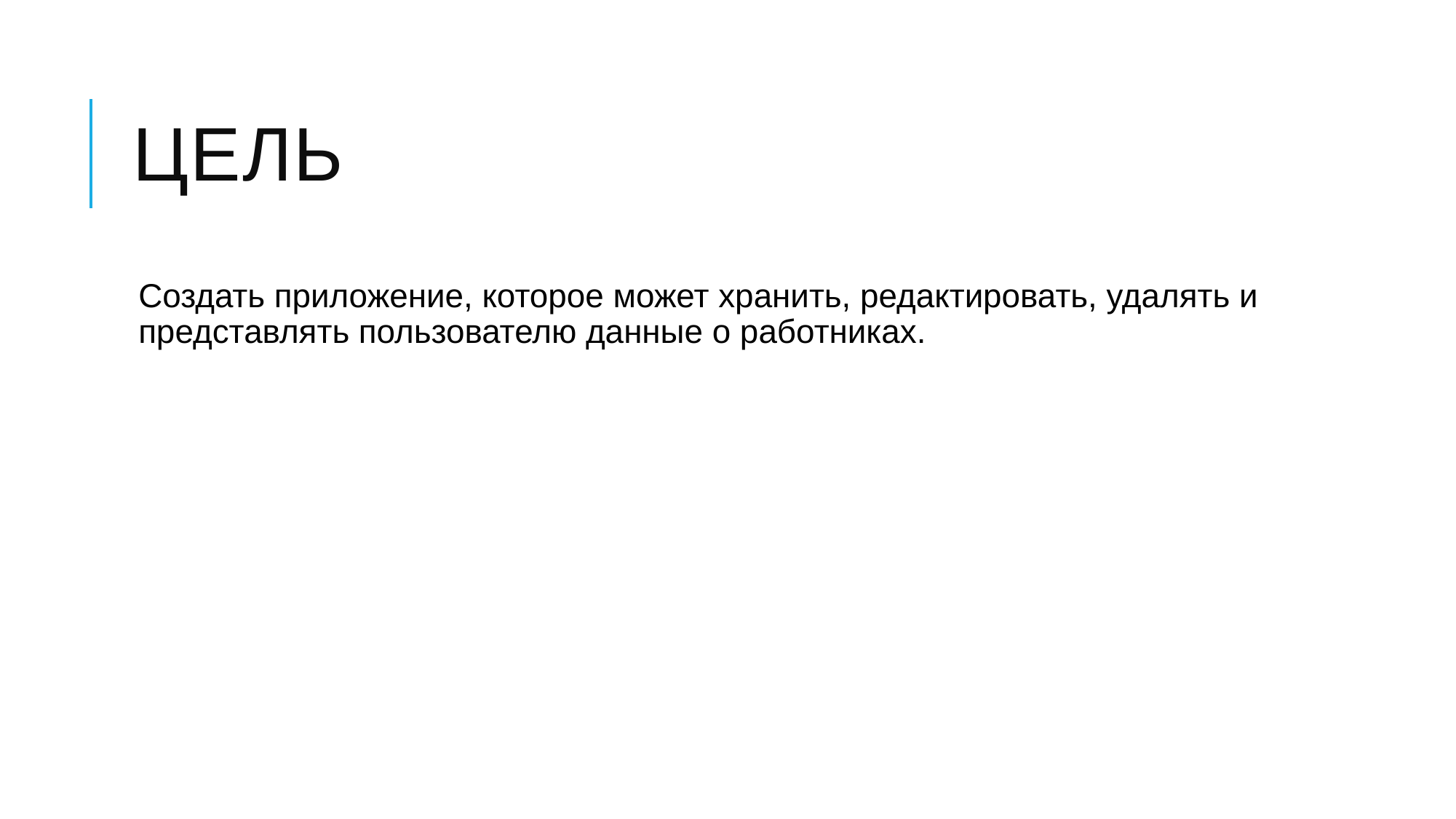

# Цель
Создать приложение, которое может хранить, редактировать, удалять и представлять пользователю данные о работниках.